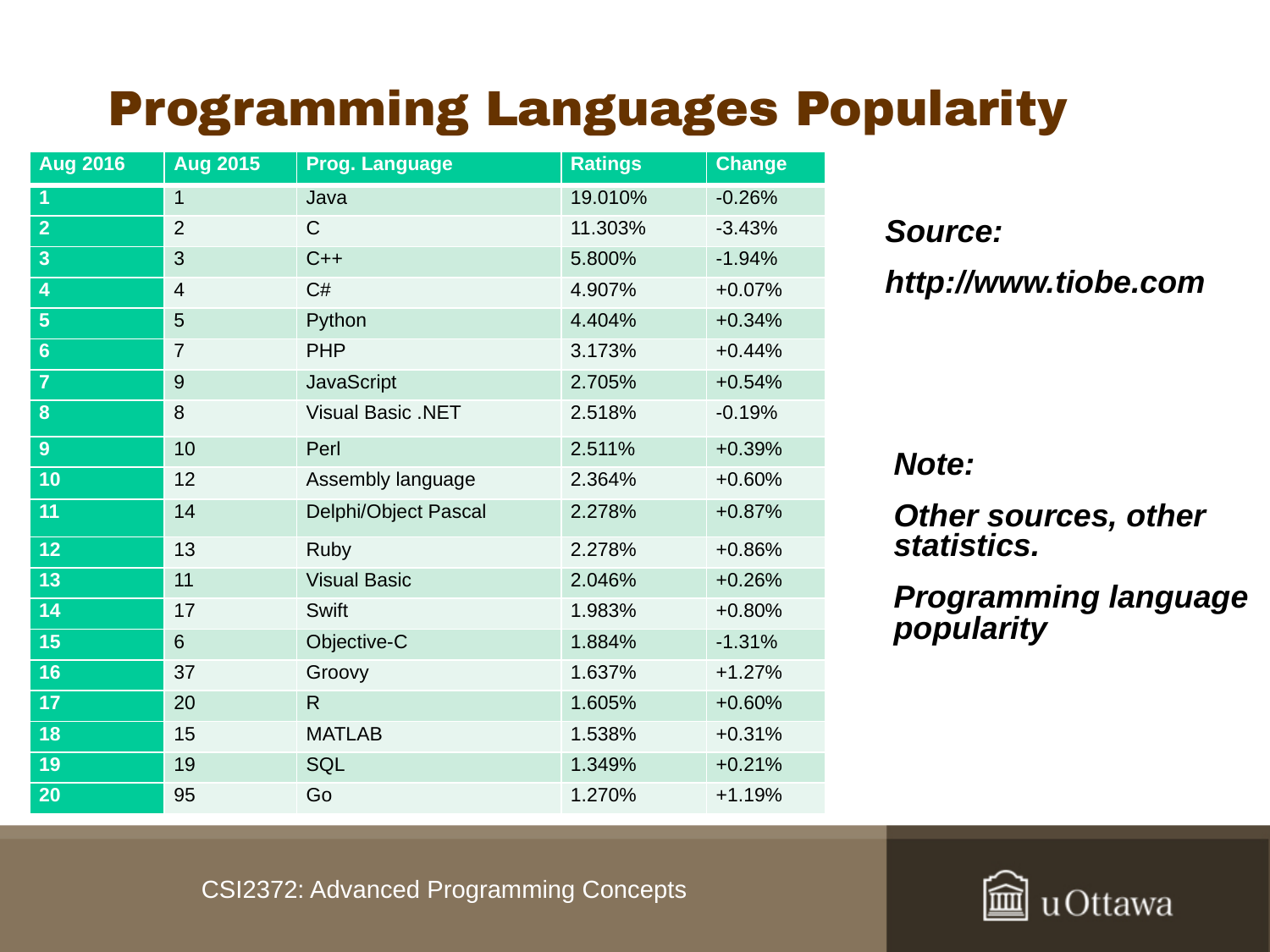

# Programming Languages Popularity
| Aug 2016 | Aug 2015 | Prog. Language | Ratings | Change |
| --- | --- | --- | --- | --- |
| 1 | 1 | Java | 19.010% | -0.26% |
| 2 | 2 | C | 11.303% | -3.43% |
| 3 | 3 | C++ | 5.800% | -1.94% |
| 4 | 4 | C# | 4.907% | +0.07% |
| 5 | 5 | Python | 4.404% | +0.34% |
| 6 | 7 | PHP | 3.173% | +0.44% |
| 7 | 9 | JavaScript | 2.705% | +0.54% |
| 8 | 8 | Visual Basic .NET | 2.518% | -0.19% |
| 9 | 10 | Perl | 2.511% | +0.39% |
| 10 | 12 | Assembly language | 2.364% | +0.60% |
| 11 | 14 | Delphi/Object Pascal | 2.278% | +0.87% |
| 12 | 13 | Ruby | 2.278% | +0.86% |
| 13 | 11 | Visual Basic | 2.046% | +0.26% |
| 14 | 17 | Swift | 1.983% | +0.80% |
| 15 | 6 | Objective-C | 1.884% | -1.31% |
| 16 | 37 | Groovy | 1.637% | +1.27% |
| 17 | 20 | R | 1.605% | +0.60% |
| 18 | 15 | MATLAB | 1.538% | +0.31% |
| 19 | 19 | SQL | 1.349% | +0.21% |
| 20 | 95 | Go | 1.270% | +1.19% |
Source:
http://www.tiobe.com
Note:
Other sources, other statistics.
Programming language popularity
CSI2372: Advanced Programming Concepts